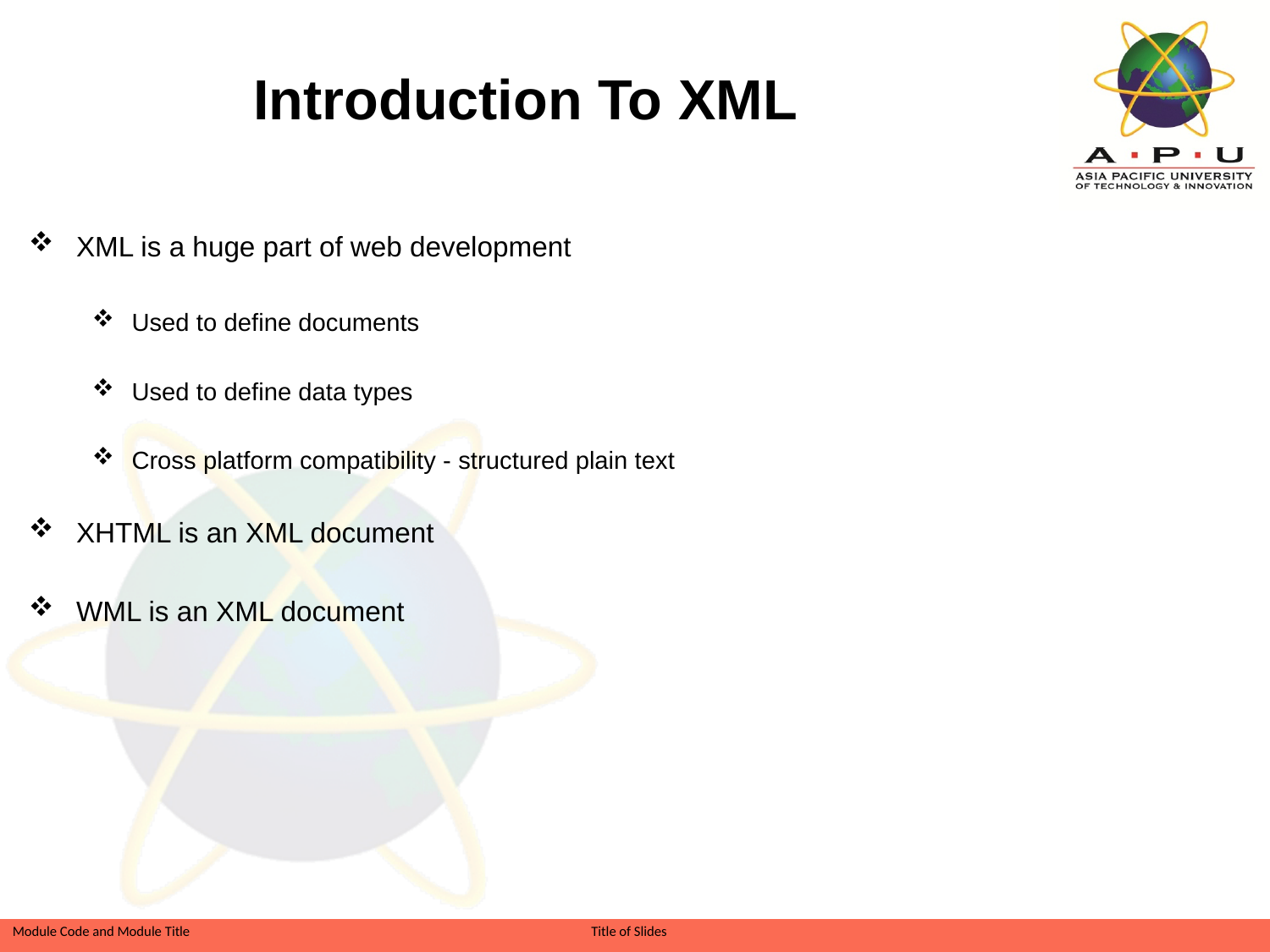

Introduction To XML
XML is a huge part of web development

Used to define documents

Used to define data types

Cross platform compatibility - structured plain text

XHTML is an XML document

WML is an XML document